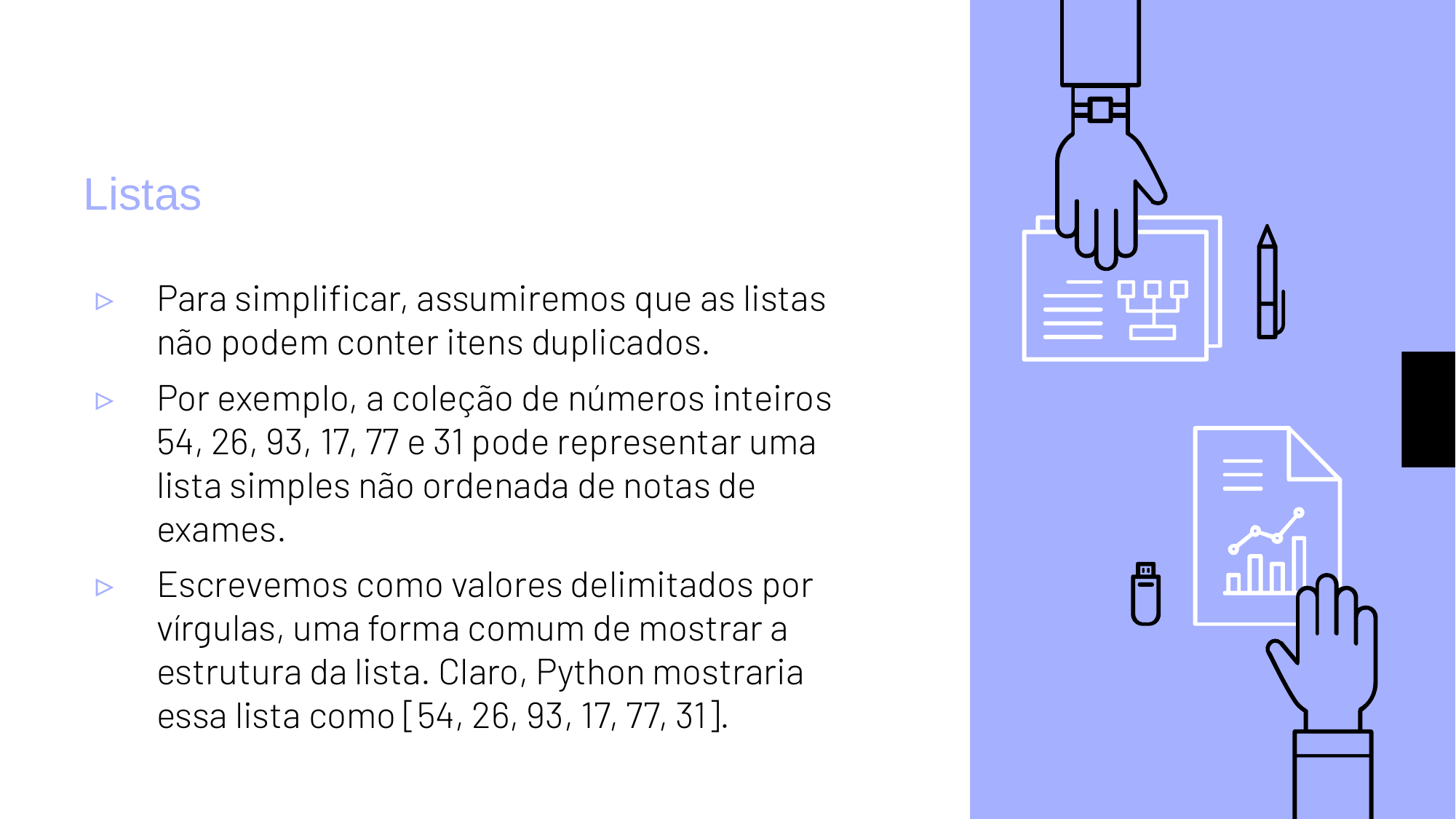

# Listas
Para simplificar, assumiremos que as listas não podem conter itens duplicados.
Por exemplo, a coleção de números inteiros 54, 26, 93, 17, 77 e 31 pode representar uma lista simples não ordenada de notas de exames.
Escrevemos como valores delimitados por vírgulas, uma forma comum de mostrar a estrutura da lista. Claro, Python mostraria essa lista como [54, 26, 93, 17, 77, 31].